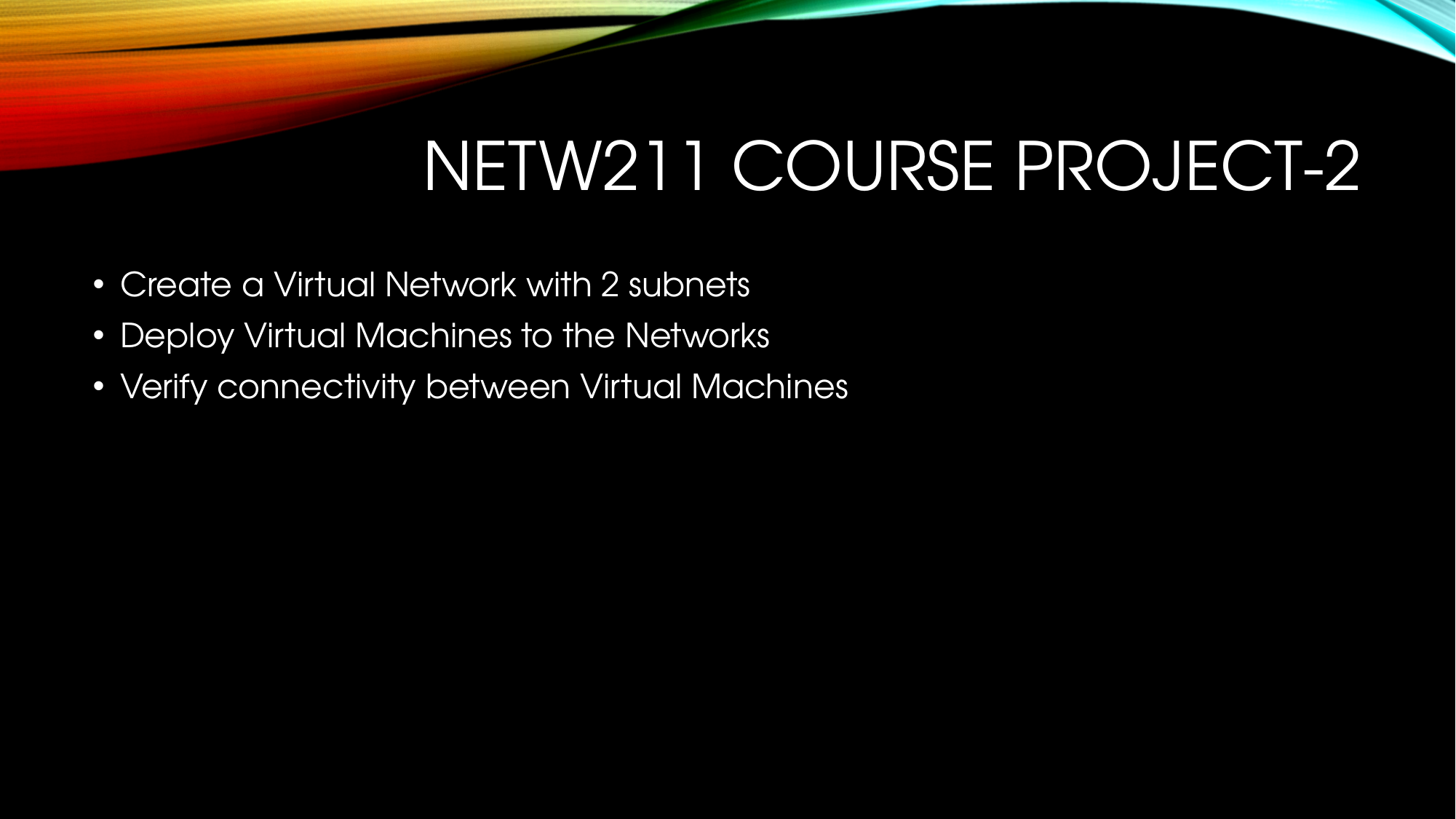

# NETW211 Course Project-2
Create a Virtual Network with 2 subnets
Deploy Virtual Machines to the Networks
Verify connectivity between Virtual Machines